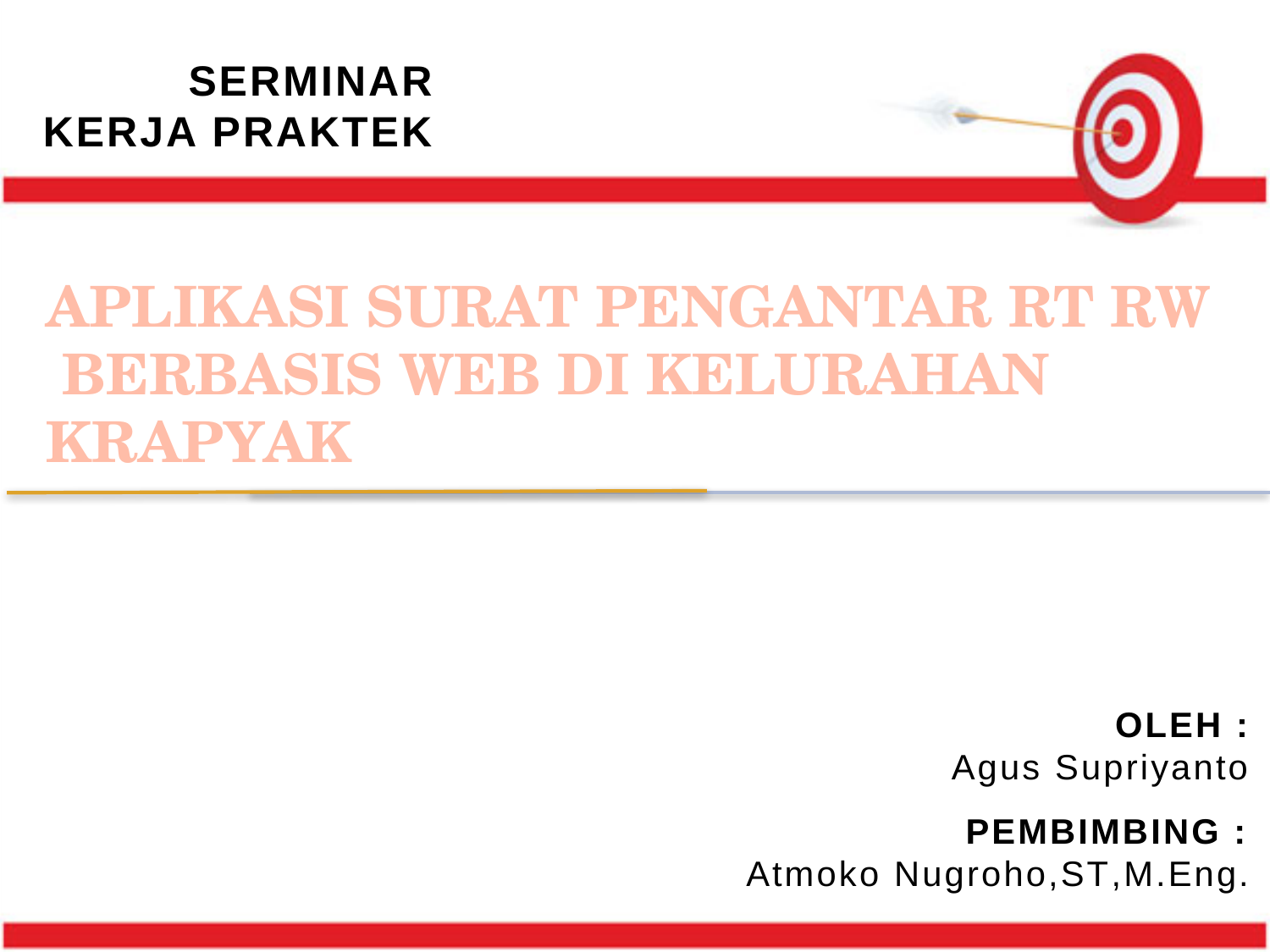

SERMINAR
KERJA PRAKTEK
APLIKASI SURAT PENGANTAR RT RW  Berbasis Web di kelurahan krapyak
OLEH :
Agus Supriyanto
PEMBIMBING :
Atmoko Nugroho,ST,M.Eng.